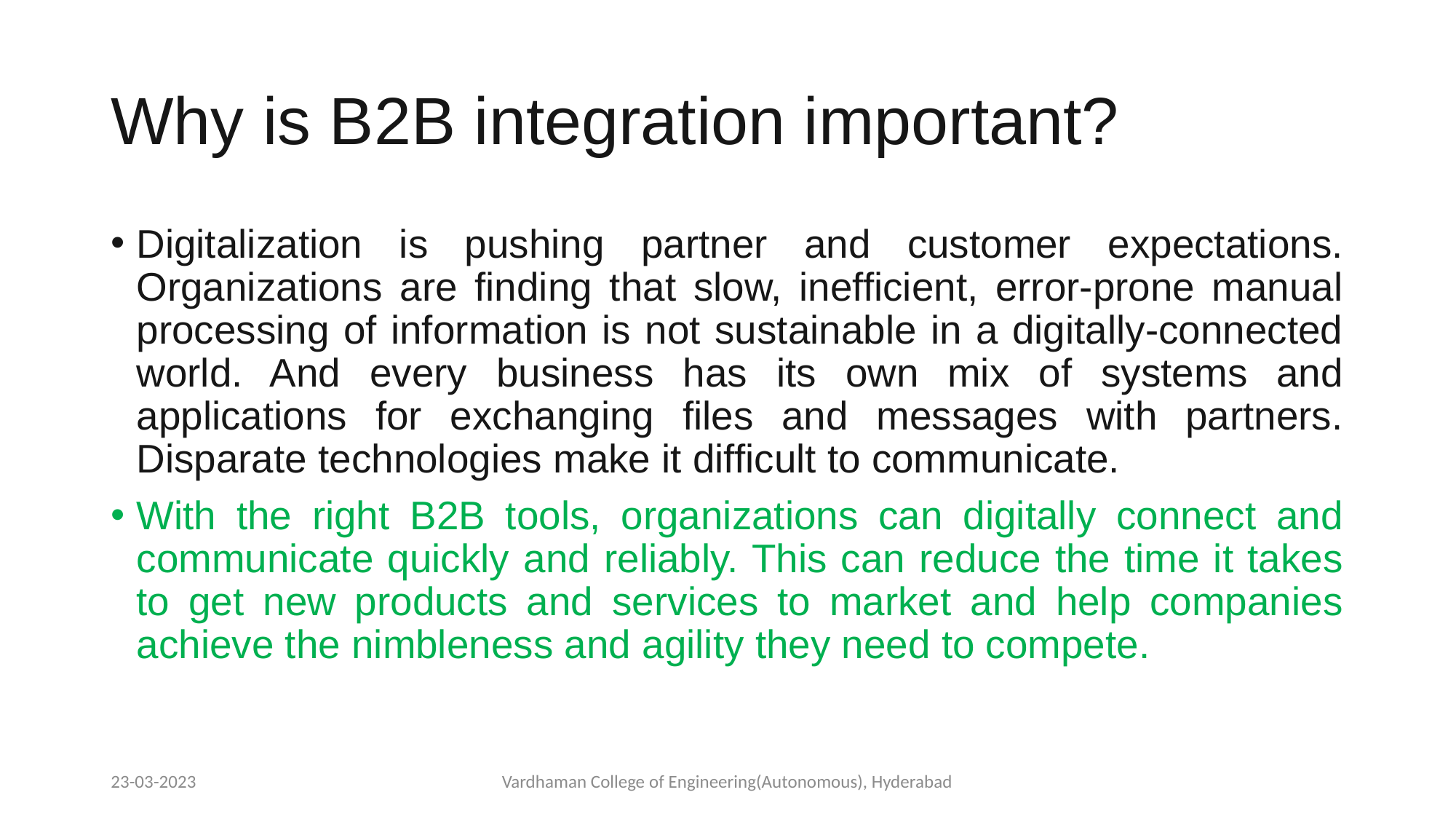

# Why is B2B integration important?
Digitalization is pushing partner and customer expectations. Organizations are finding that slow, inefficient, error-prone manual processing of information is not sustainable in a digitally-connected world. And every business has its own mix of systems and applications for exchanging files and messages with partners. Disparate technologies make it difficult to communicate.
With the right B2B tools, organizations can digitally connect and communicate quickly and reliably. This can reduce the time it takes to get new products and services to market and help companies achieve the nimbleness and agility they need to compete.
23-03-2023
Vardhaman College of Engineering(Autonomous), Hyderabad